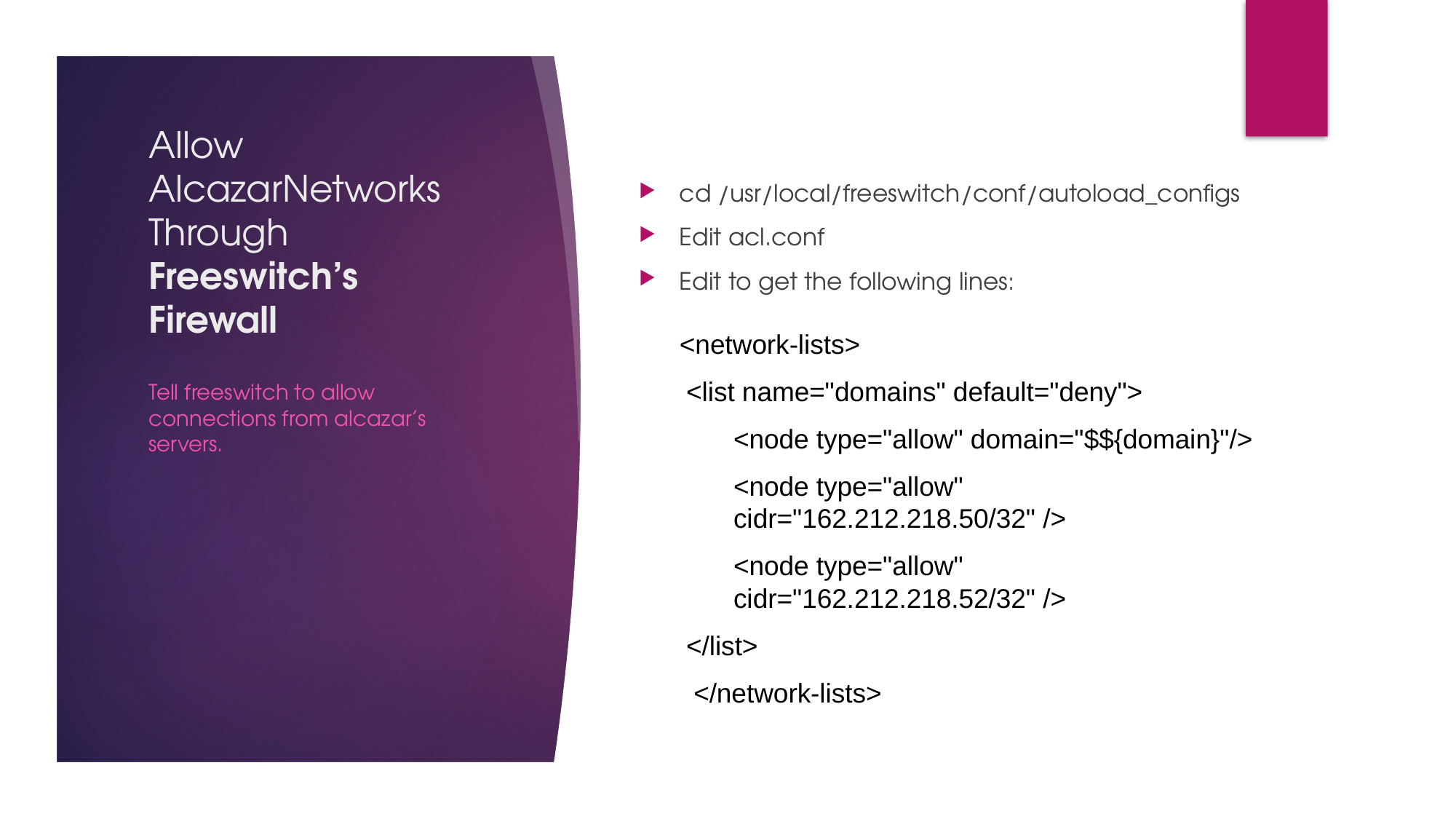

# Allow AlcazarNetworks Through Freeswitch’s Firewall
cd /usr/local/freeswitch/conf/autoload_configs
Edit acl.conf
Edit to get the following lines:
<network-lists>
<list name="domains" default="deny">
<node type="allow" domain="$${domain}"/>
<node type="allow" cidr="162.212.218.50/32" />
<node type="allow" cidr="162.212.218.52/32" />
</list>
 </network-lists>

Tell freeswitch to allow connections from alcazar’s servers.